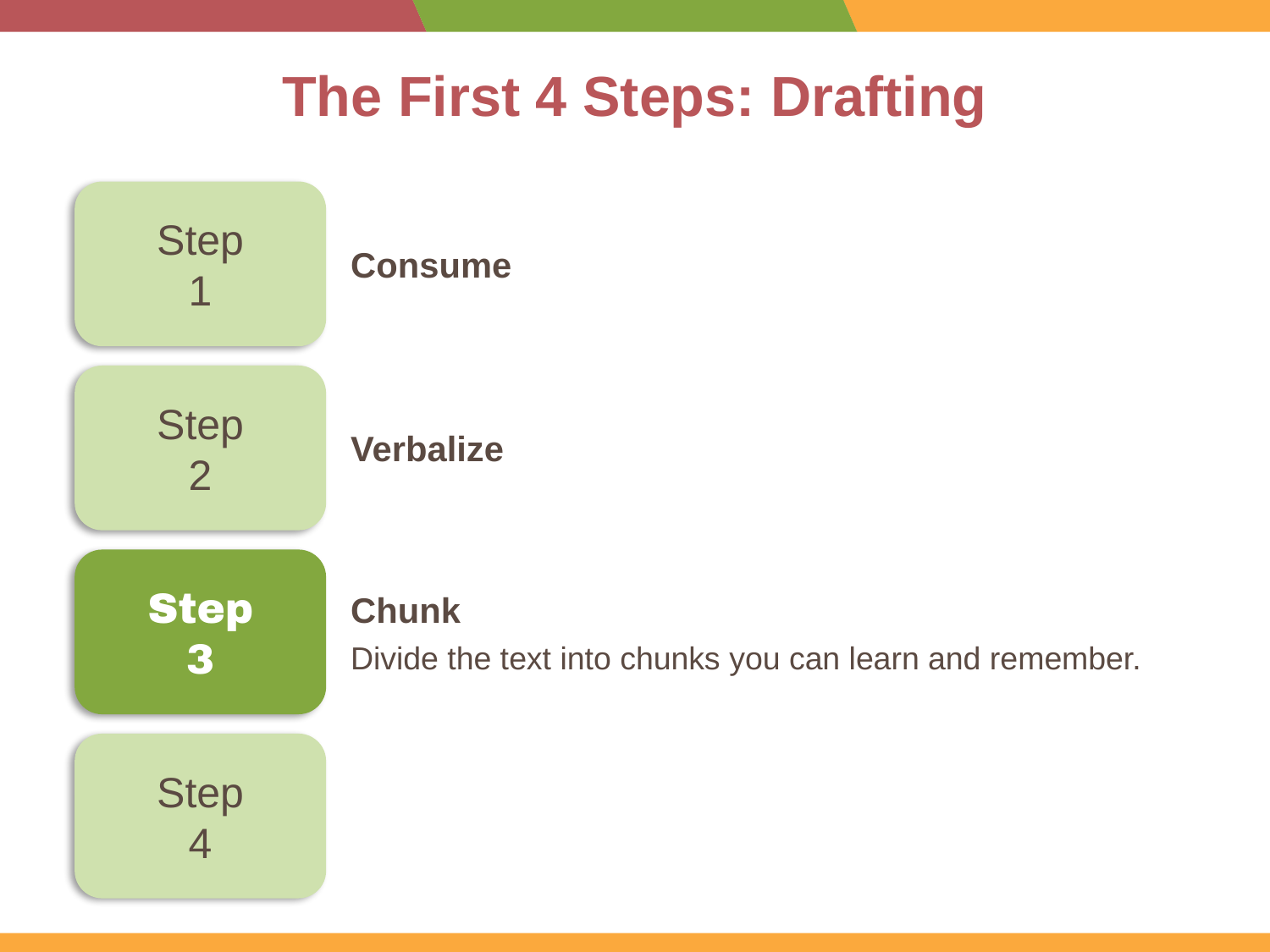

# The First 4 Steps: Drafting
Step
1
Consume
Step
2
Verbalize
Step
3
Chunk
Divide the text into chunks you can learn and remember.
Step
4